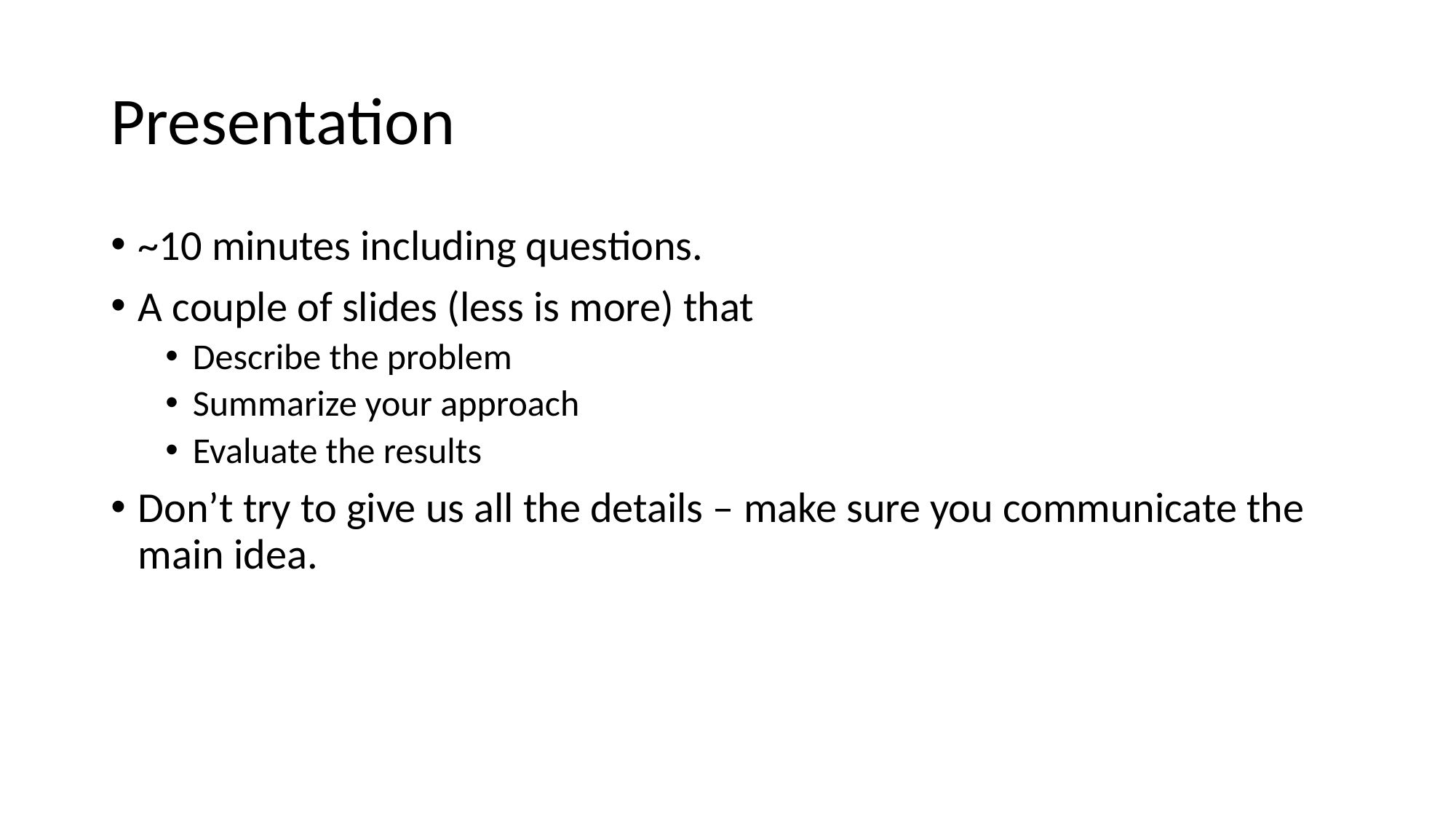

# Presentation
~10 minutes including questions.
A couple of slides (less is more) that
Describe the problem
Summarize your approach
Evaluate the results
Don’t try to give us all the details – make sure you communicate the main idea.